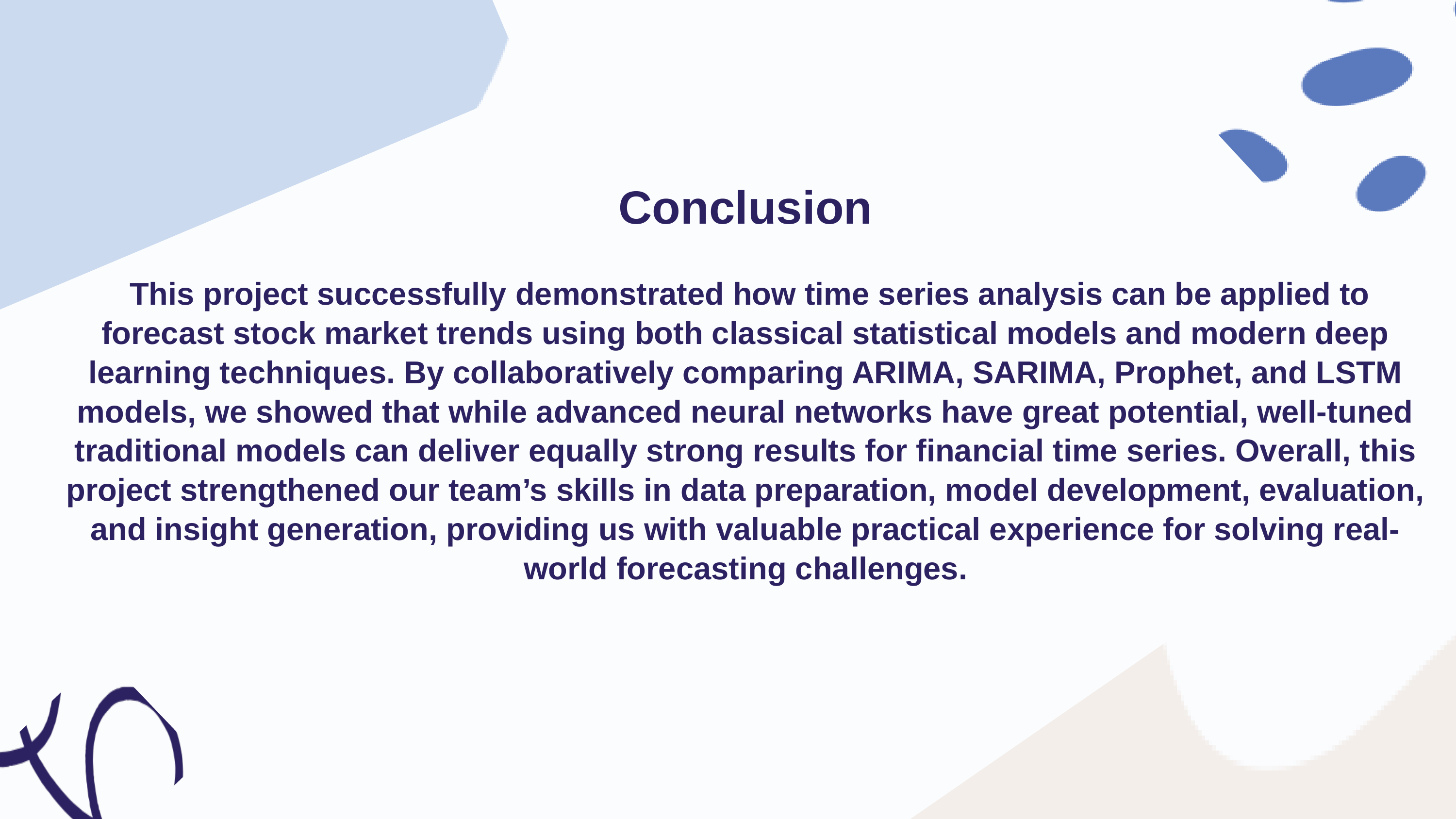

Conclusion

 This project successfully demonstrated how time series analysis can be applied to forecast stock market trends using both classical statistical models and modern deep learning techniques. By collaboratively comparing ARIMA, SARIMA, Prophet, and LSTM models, we showed that while advanced neural networks have great potential, well-tuned traditional models can deliver equally strong results for financial time series. Overall, this project strengthened our team’s skills in data preparation, model development, evaluation, and insight generation, providing us with valuable practical experience for solving real-world forecasting challenges.